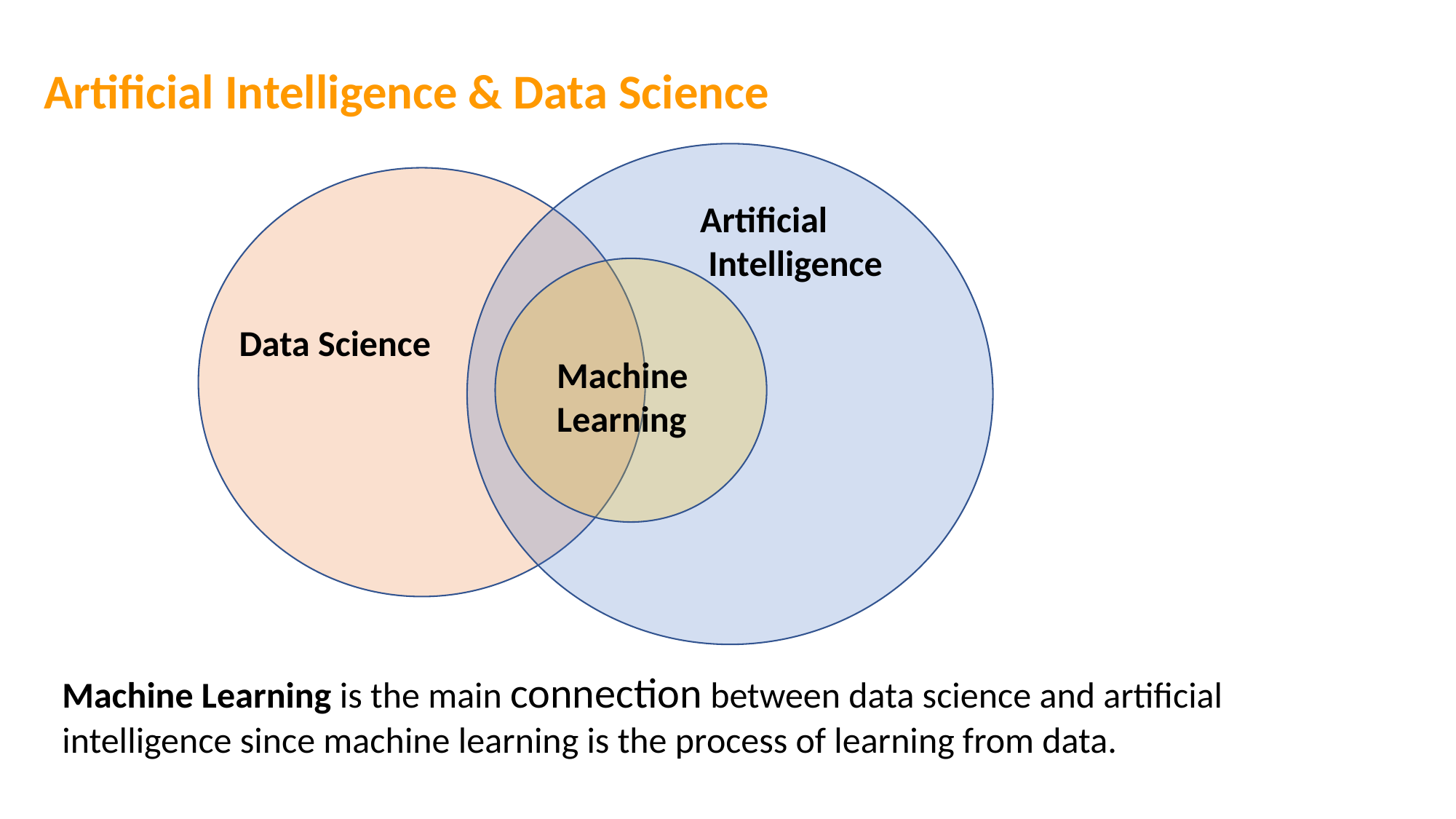

# Artificial Intelligence & Data Science

Artificial
 Intelligence

Data Science
Machine
Learning
Machine Learning is the main connection between data science and artificial intelligence since machine learning is the process of learning from data.